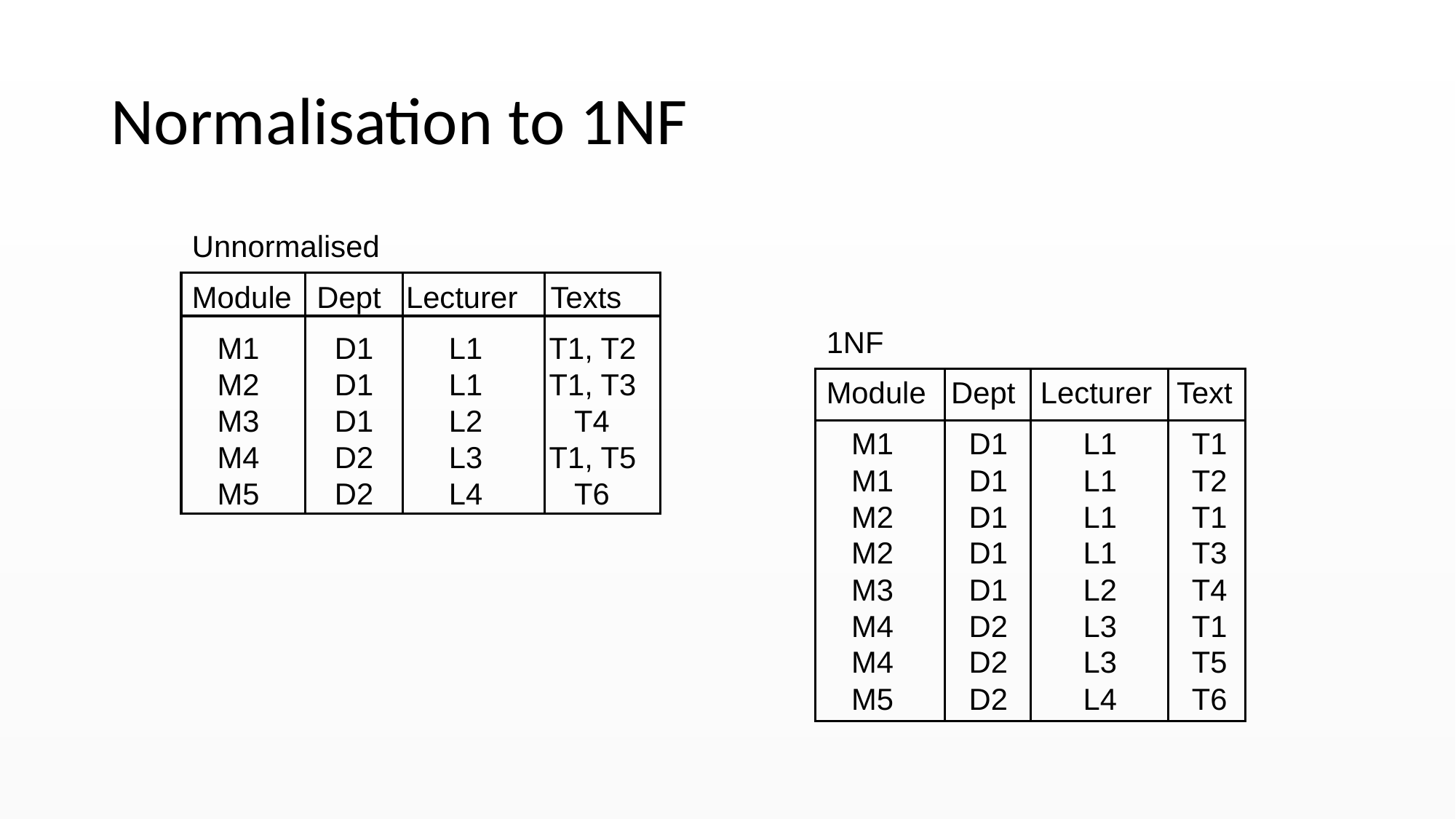

# Normalisation to 1NF
Unnormalised

Module   Dept   Lecturer    Texts

   M1         D1         L1        T1, T2
   M2         D1         L1        T1, T3
   M3         D1         L2           T4
   M4         D2         L3        T1, T5
   M5         D2         L4           T6

1NF

Module   Dept   Lecturer   Text

   M1         D1         L1         T1
   M1         D1         L1         T2
   M2         D1         L1         T1
   M2         D1         L1         T3
   M3         D1         L2         T4
   M4         D2         L3         T1
   M4         D2         L3         T5
   M5         D2         L4         T6